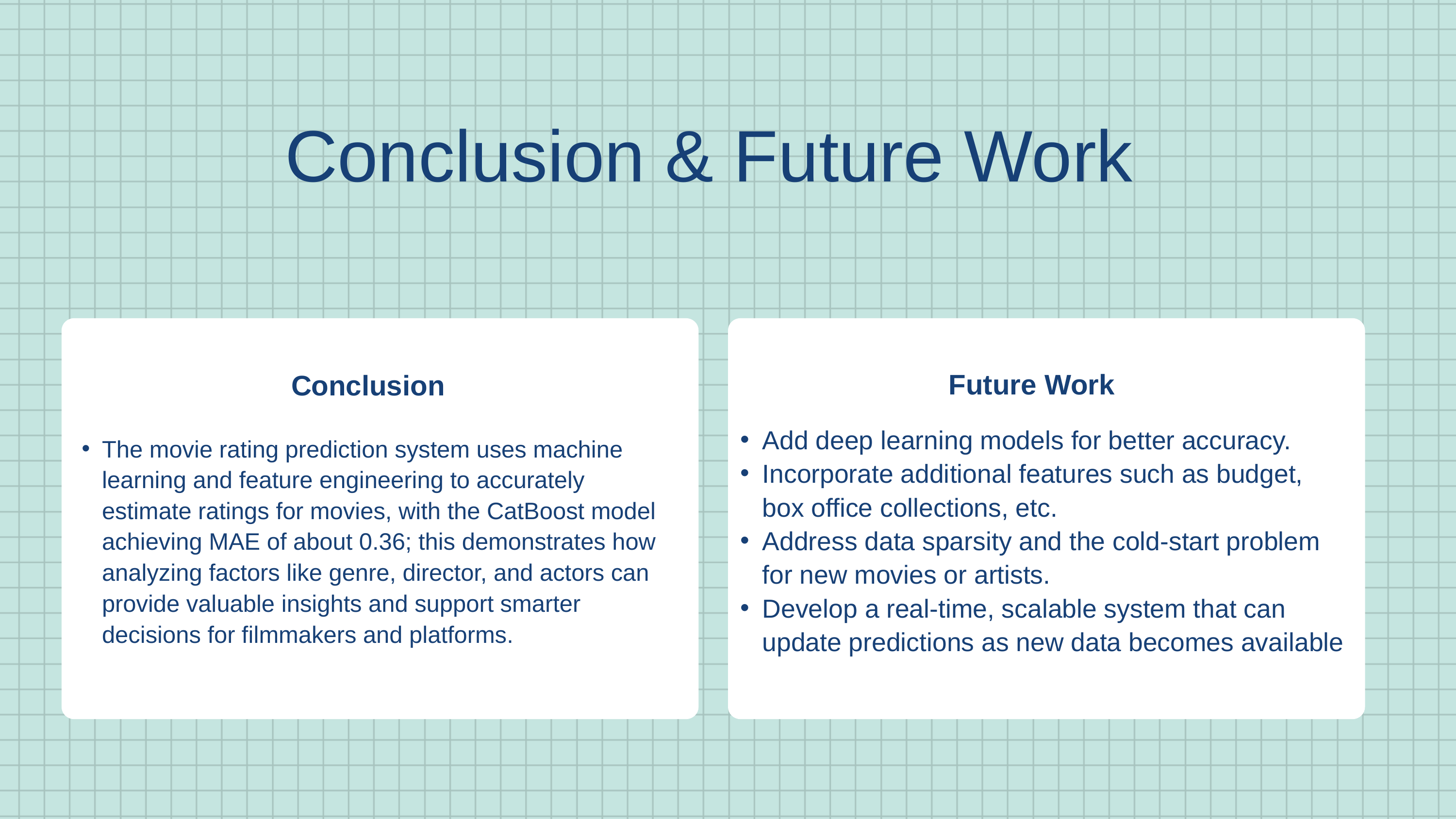

Conclusion & Future Work

Future Work
Conclusion
Add deep learning models for better accuracy.
Incorporate additional features such as budget, box office collections, etc.
Address data sparsity and the cold-start problem for new movies or artists.
Develop a real-time, scalable system that can update predictions as new data becomes available
The movie rating prediction system uses machine learning and feature engineering to accurately estimate ratings for movies, with the CatBoost model achieving MAE of about 0.36; this demonstrates how analyzing factors like genre, director, and actors can provide valuable insights and support smarter decisions for filmmakers and platforms.